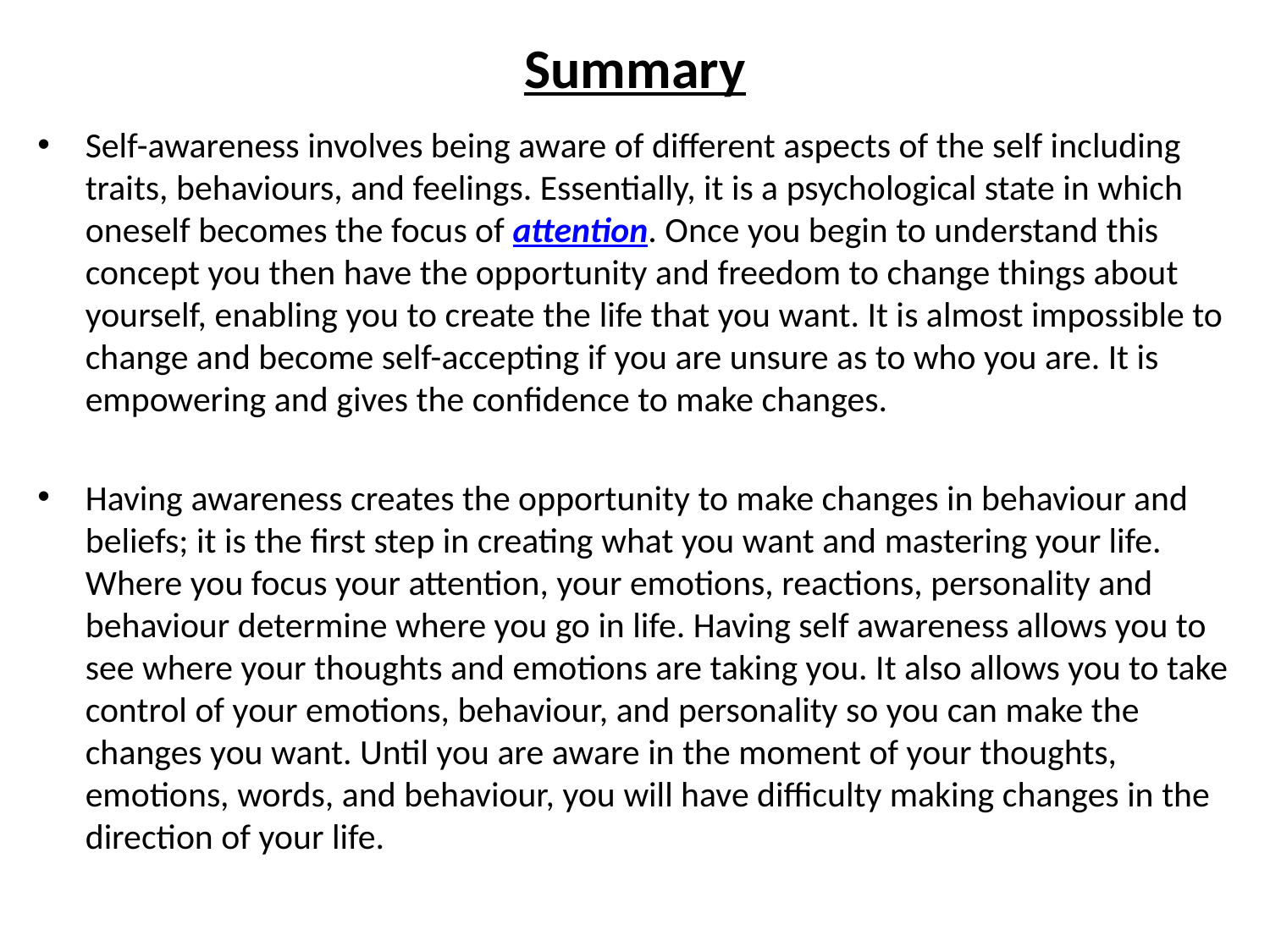

# Summary
Self-awareness involves being aware of different aspects of the self including traits, behaviours, and feelings. Essentially, it is a psychological state in which oneself becomes the focus of attention. Once you begin to understand this concept you then have the opportunity and freedom to change things about yourself, enabling you to create the life that you want. It is almost impossible to change and become self-accepting if you are unsure as to who you are. It is empowering and gives the confidence to make changes.

Having awareness creates the opportunity to make changes in behaviour and beliefs; it is the first step in creating what you want and mastering your life. Where you focus your attention, your emotions, reactions, personality and behaviour determine where you go in life. Having self awareness allows you to see where your thoughts and emotions are taking you. It also allows you to take control of your emotions, behaviour, and personality so you can make the changes you want. Until you are aware in the moment of your thoughts, emotions, words, and behaviour, you will have difficulty making changes in the direction of your life.